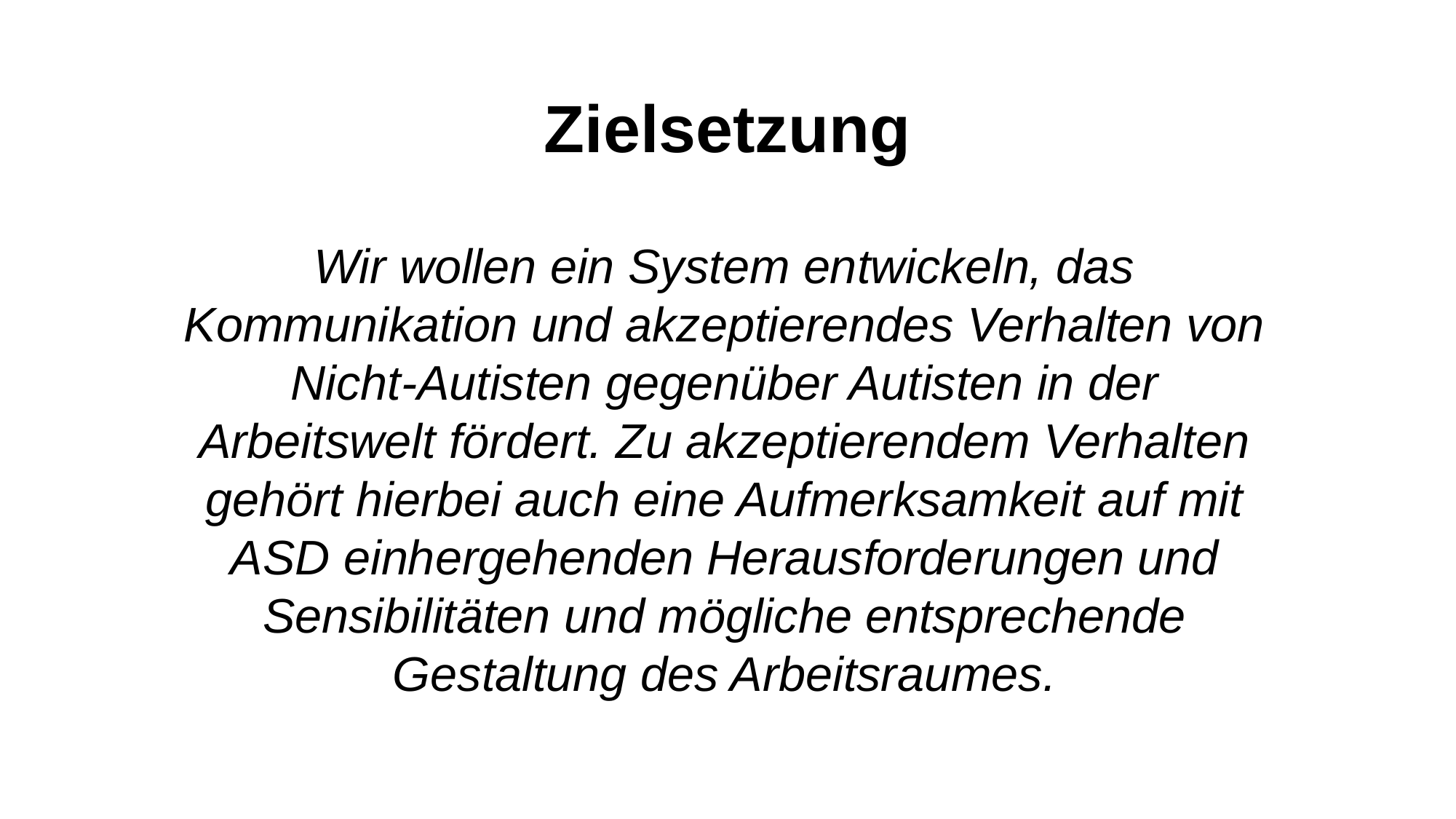

# Zielsetzung
Wir wollen ein System entwickeln, das Kommunikation und akzeptierendes Verhalten von Nicht-Autisten gegenüber Autisten in der Arbeitswelt fördert. Zu akzeptierendem Verhalten gehört hierbei auch eine Aufmerksamkeit auf mit ASD einhergehenden Herausforderungen und Sensibilitäten und mögliche entsprechende Gestaltung des Arbeitsraumes.